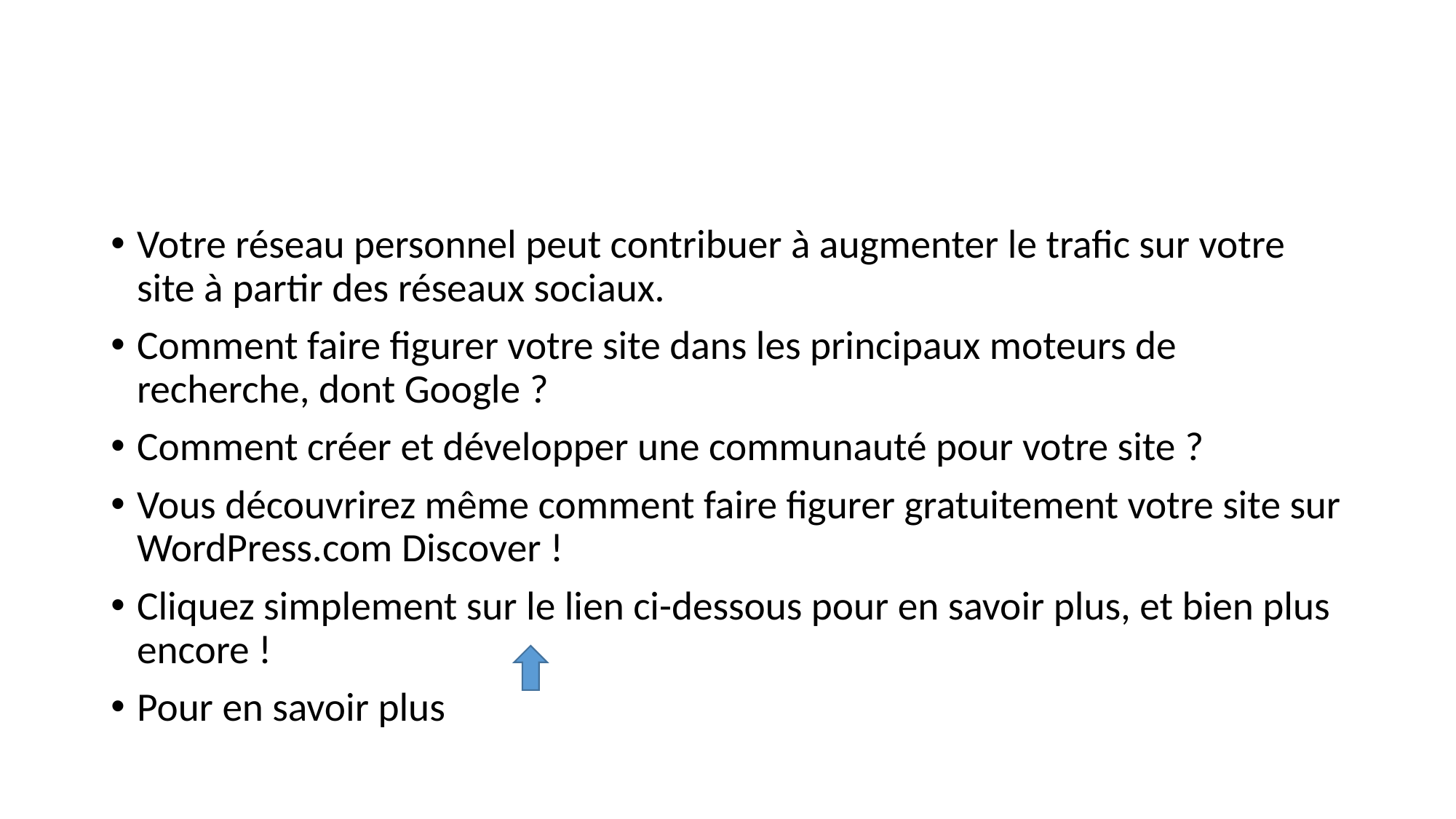

#
Votre réseau personnel peut contribuer à augmenter le trafic sur votre site à partir des réseaux sociaux.
Comment faire figurer votre site dans les principaux moteurs de recherche, dont Google ?
Comment créer et développer une communauté pour votre site ?
Vous découvrirez même comment faire figurer gratuitement votre site sur WordPress.​com Discover !
Cliquez simplement sur le lien ci-dessous pour en savoir plus, et bien plus encore !
Pour en savoir plus